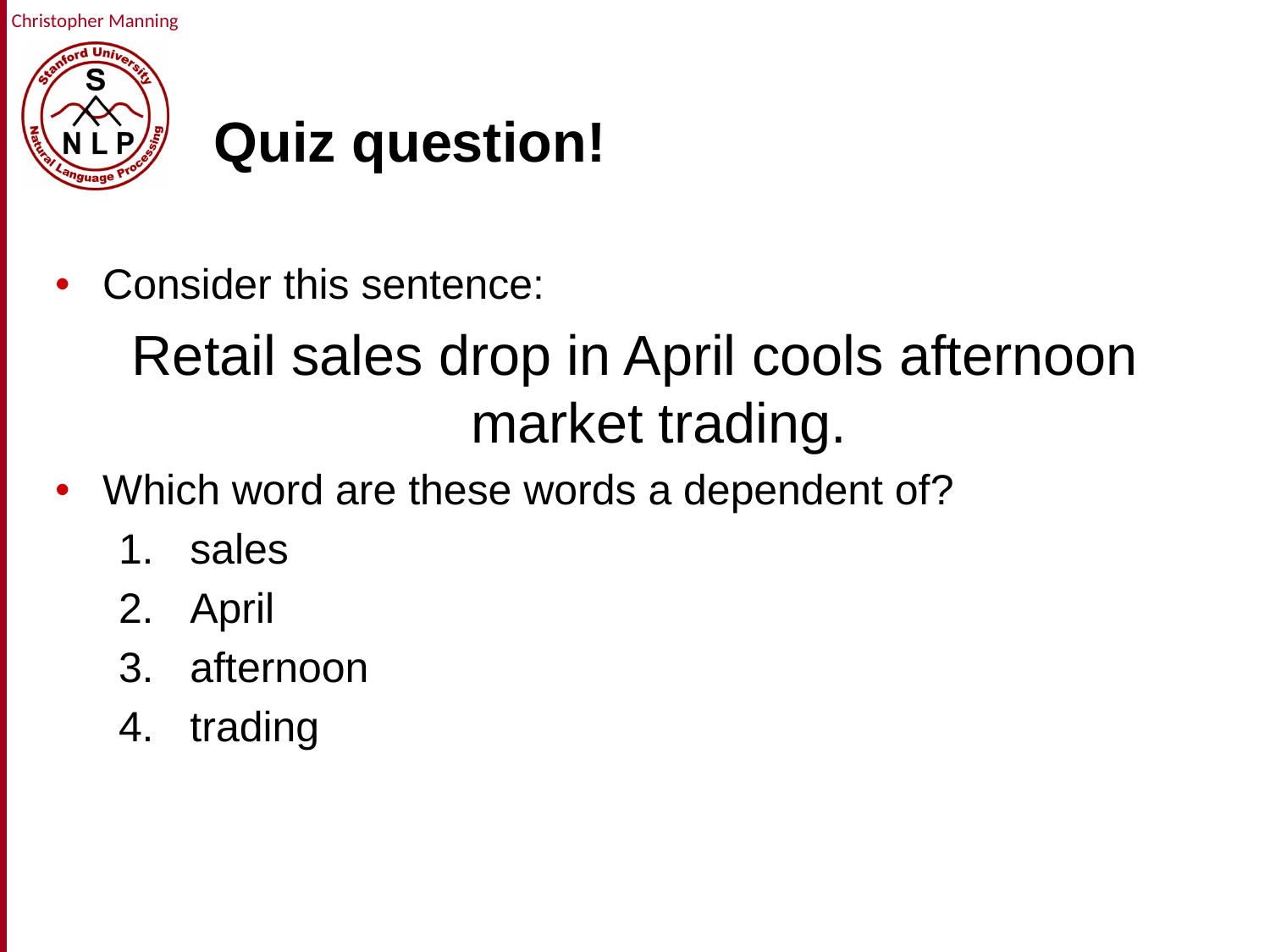

# Quiz question!
Consider this sentence:
Retail sales drop in April cools afternoon market trading.
Which word are these words a dependent of?
sales
April
afternoon
trading